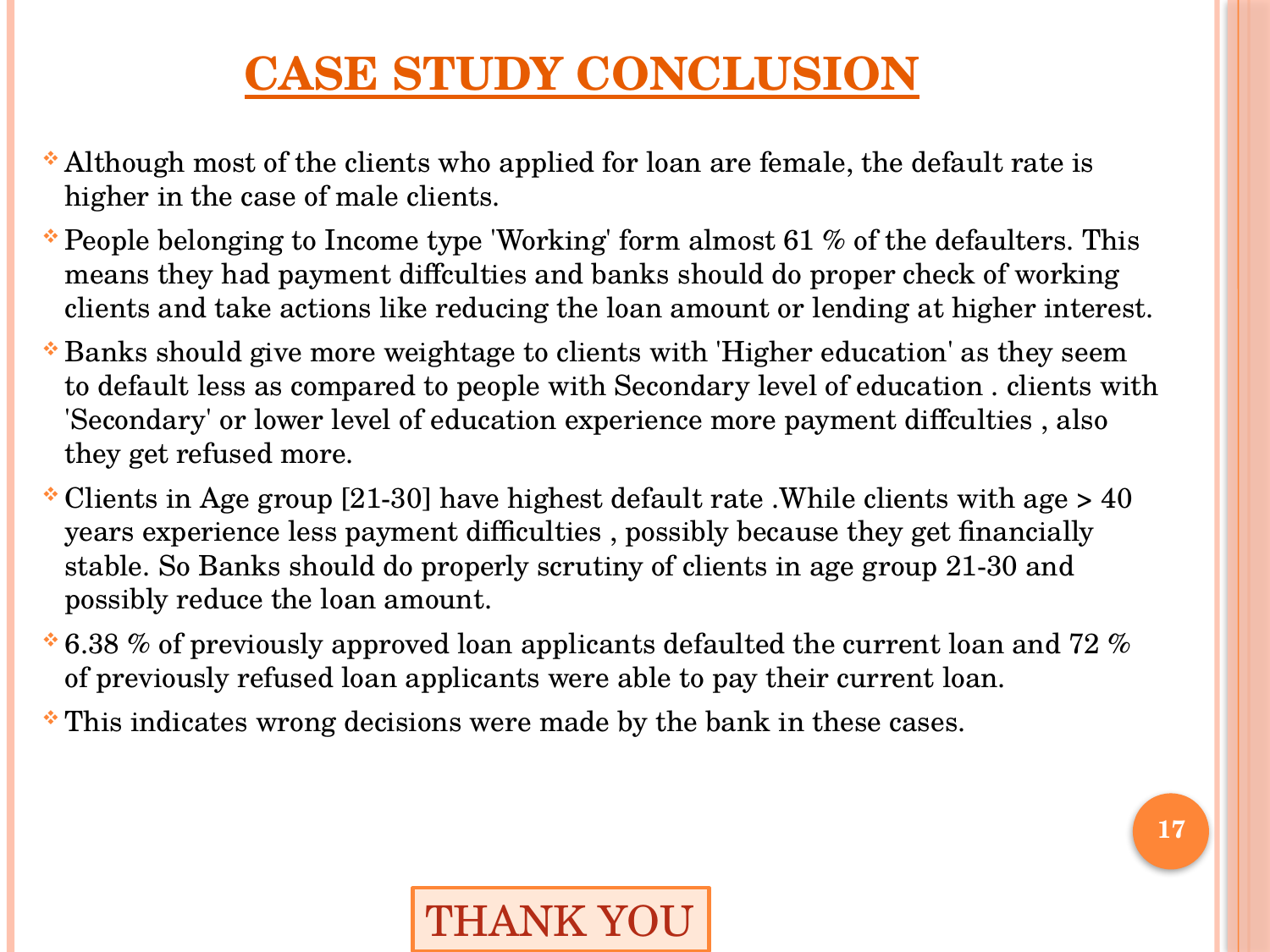

# CASE STUDY CONCLUSION
Although most of the clients who applied for loan are female, the default rate is higher in the case of male clients.
People belonging to Income type 'Working' form almost 61 % of the defaulters. This means they had payment diffculties and banks should do proper check of working clients and take actions like reducing the loan amount or lending at higher interest.
Banks should give more weightage to clients with 'Higher education' as they seem to default less as compared to people with Secondary level of education . clients with 'Secondary' or lower level of education experience more payment diffculties , also they get refused more.
Clients in Age group [21-30] have highest default rate .While clients with age > 40 years experience less payment difficulties , possibly because they get financially stable. So Banks should do properly scrutiny of clients in age group 21-30 and possibly reduce the loan amount.
6.38 % of previously approved loan applicants defaulted the current loan and 72 % of previously refused loan applicants were able to pay their current loan.
This indicates wrong decisions were made by the bank in these cases.

17
THANK YOU